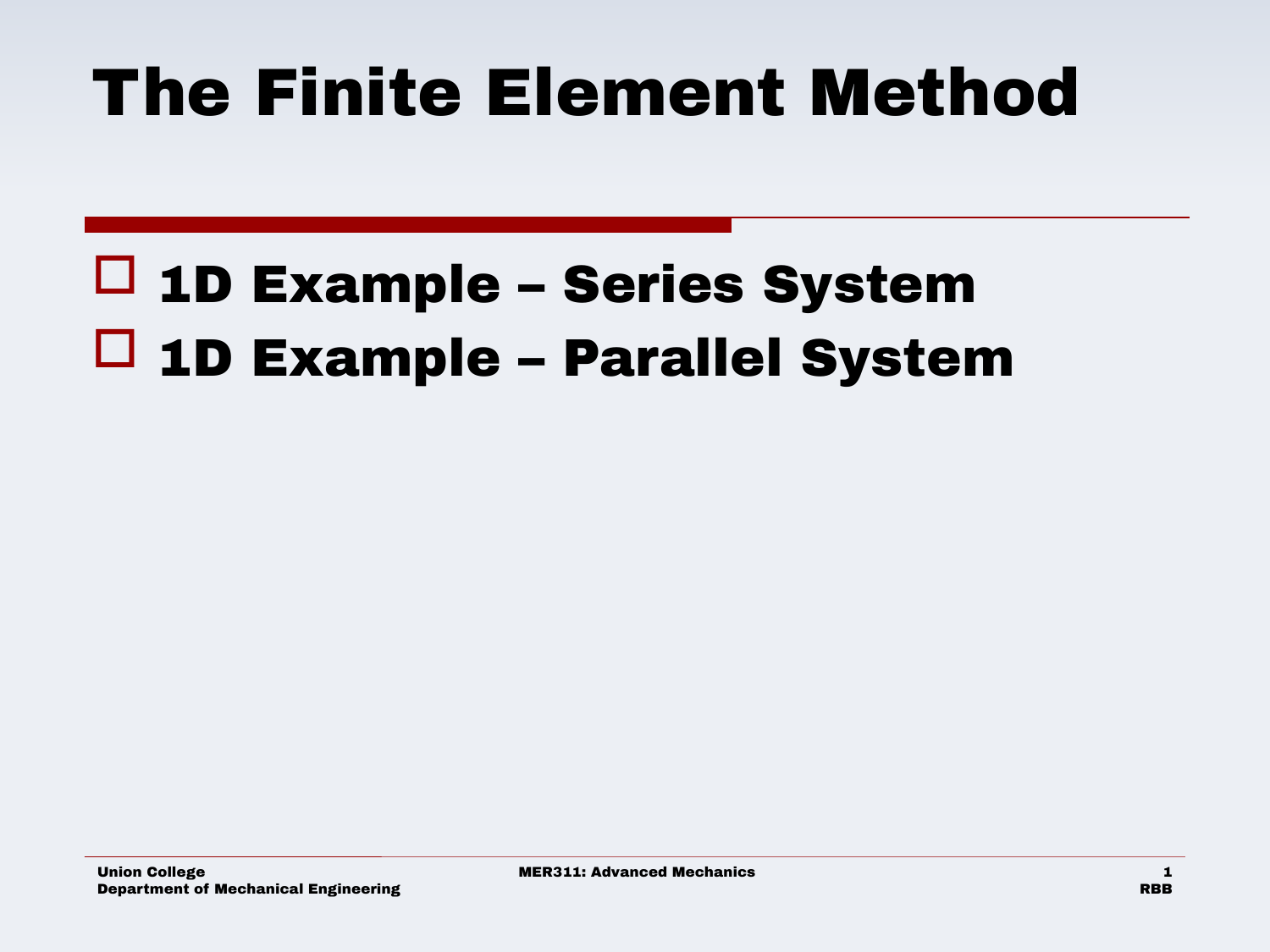

# The Finite Element Method
1D Example – Series System
1D Example – Parallel System
1
RBB